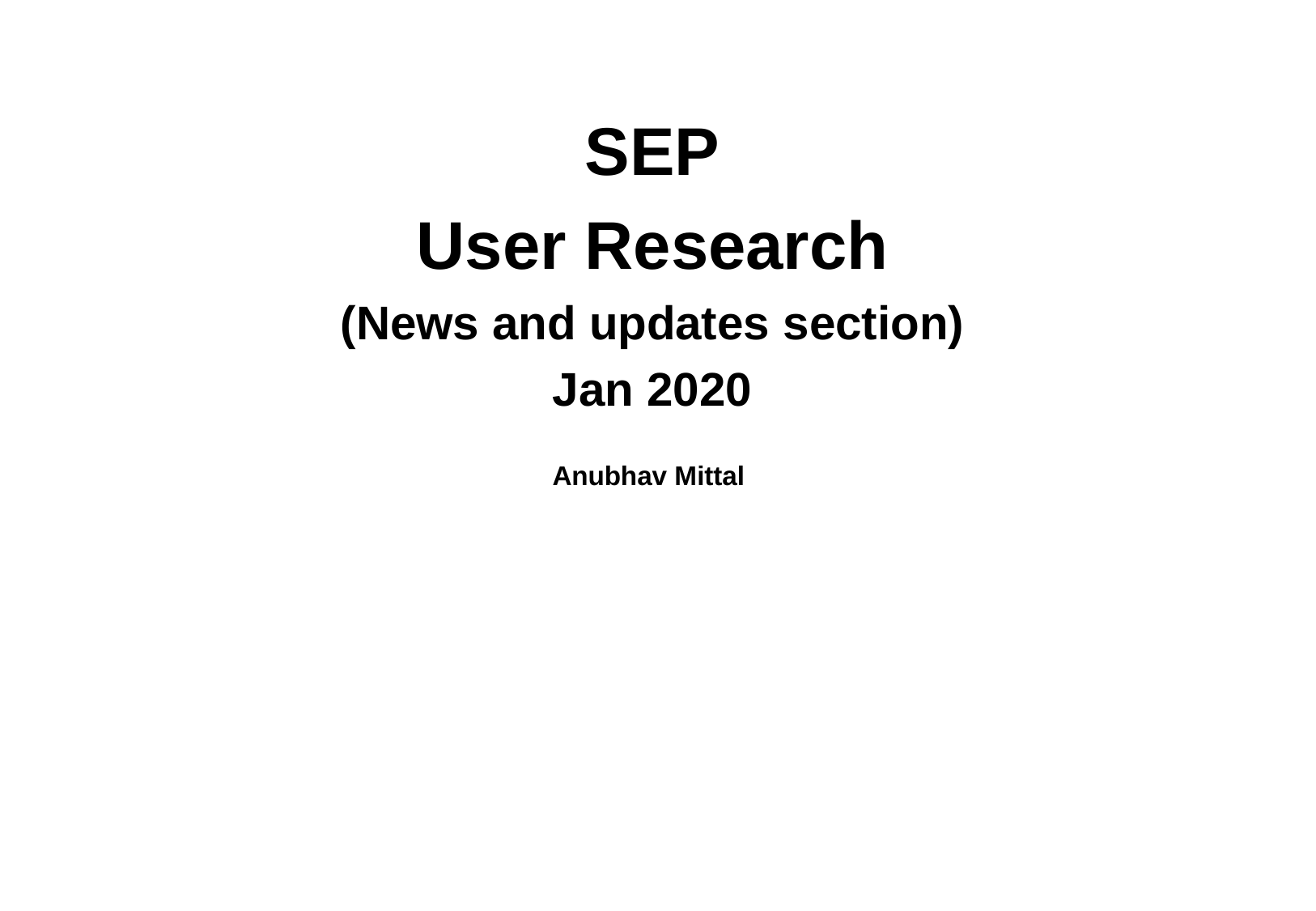

SEP
User Research
(News and updates section)
Jan 2020

Anubhav Mittal